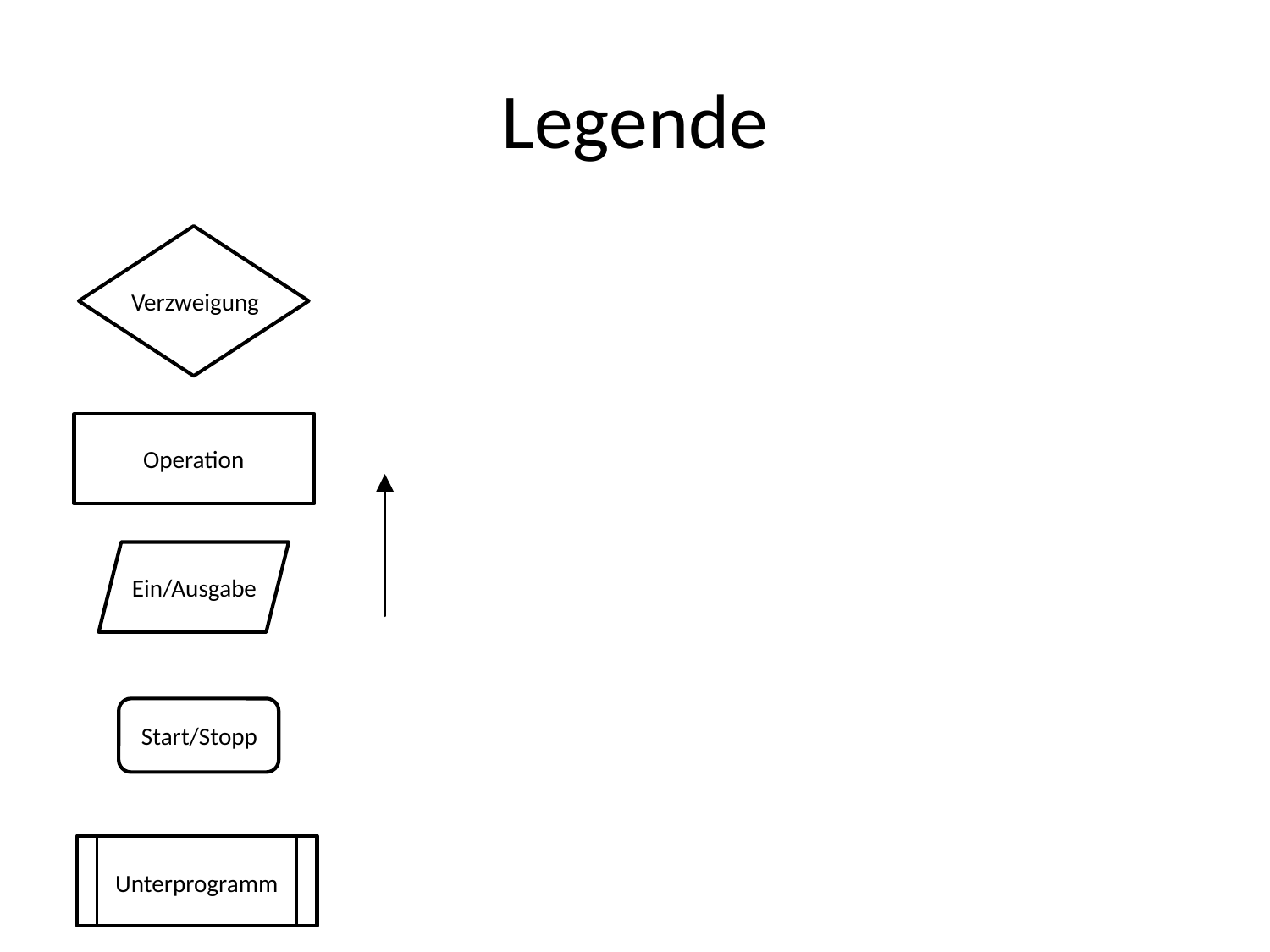

# Legende

Verzweigung

Operation

Ein/Ausgabe

Start/Stopp

Unterprogramm